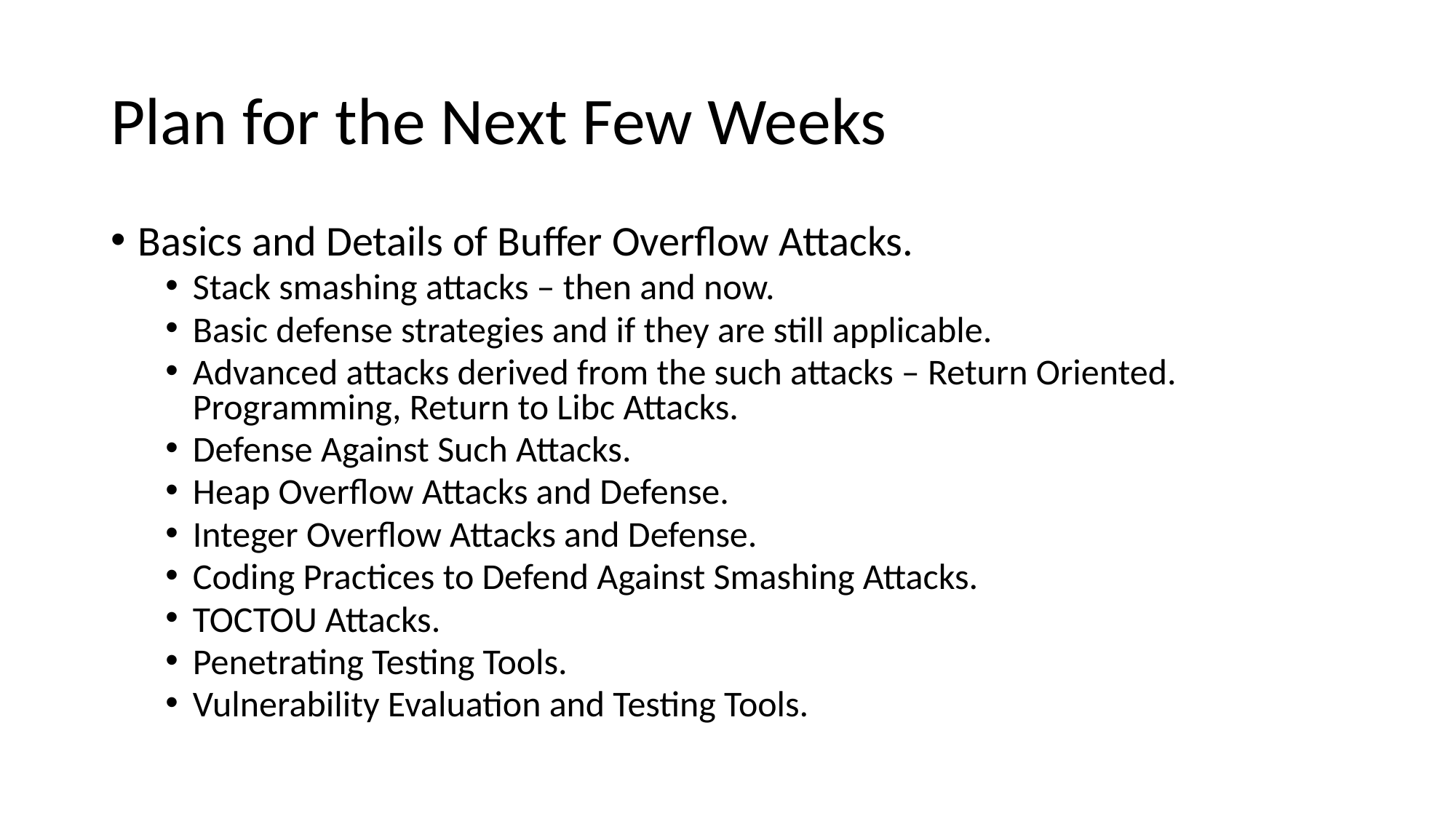

# Plan for the Next Few Weeks
Basics and Details of Buffer Overflow Attacks.
Stack smashing attacks – then and now.
Basic defense strategies and if they are still applicable.
Advanced attacks derived from the such attacks – Return Oriented. Programming, Return to Libc Attacks.
Defense Against Such Attacks.
Heap Overflow Attacks and Defense.
Integer Overflow Attacks and Defense.
Coding Practices to Defend Against Smashing Attacks.
TOCTOU Attacks.
Penetrating Testing Tools.
Vulnerability Evaluation and Testing Tools.